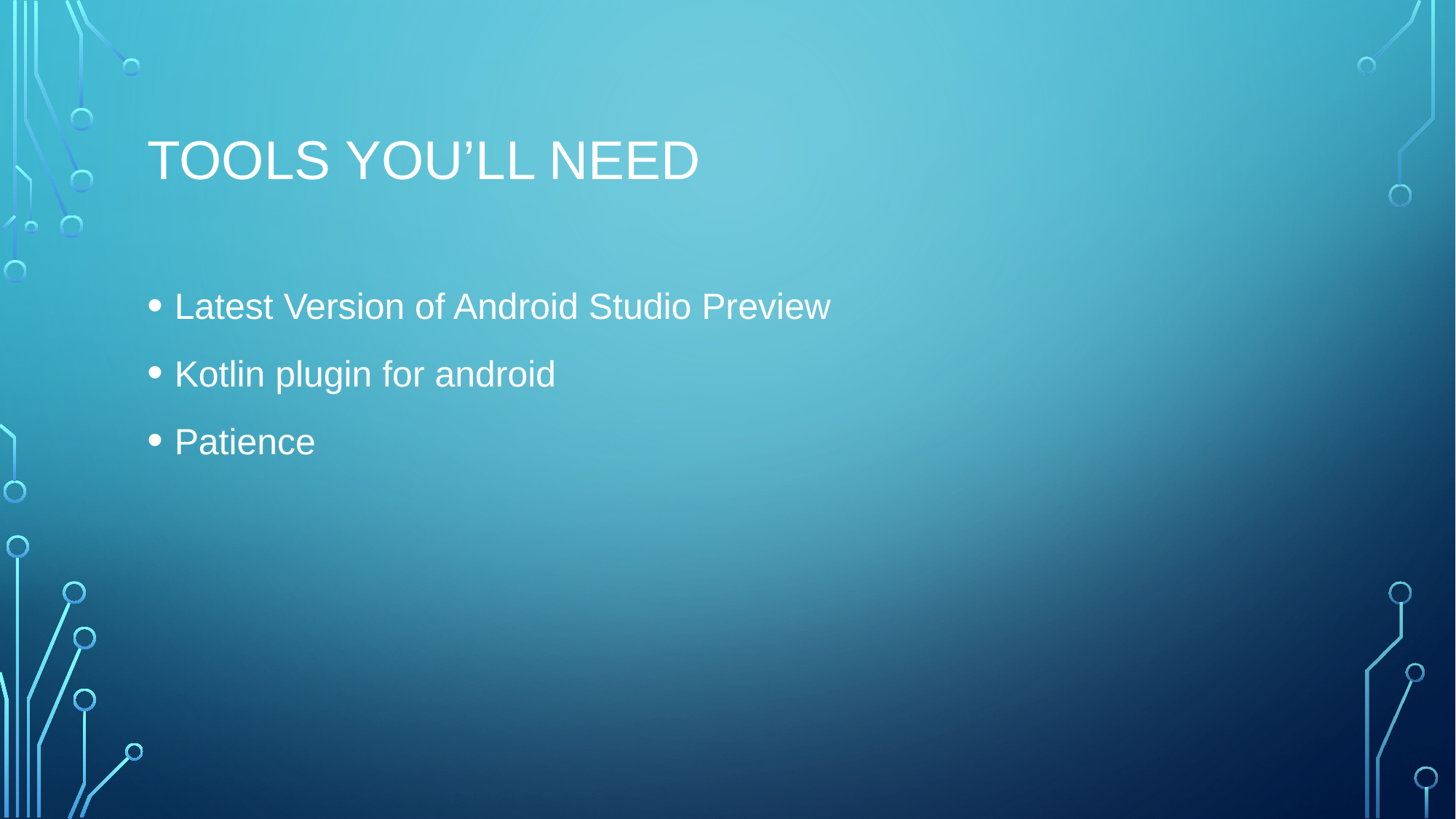

# Tools you’ll need
Latest Version of Android Studio Preview
Kotlin plugin for android
Patience